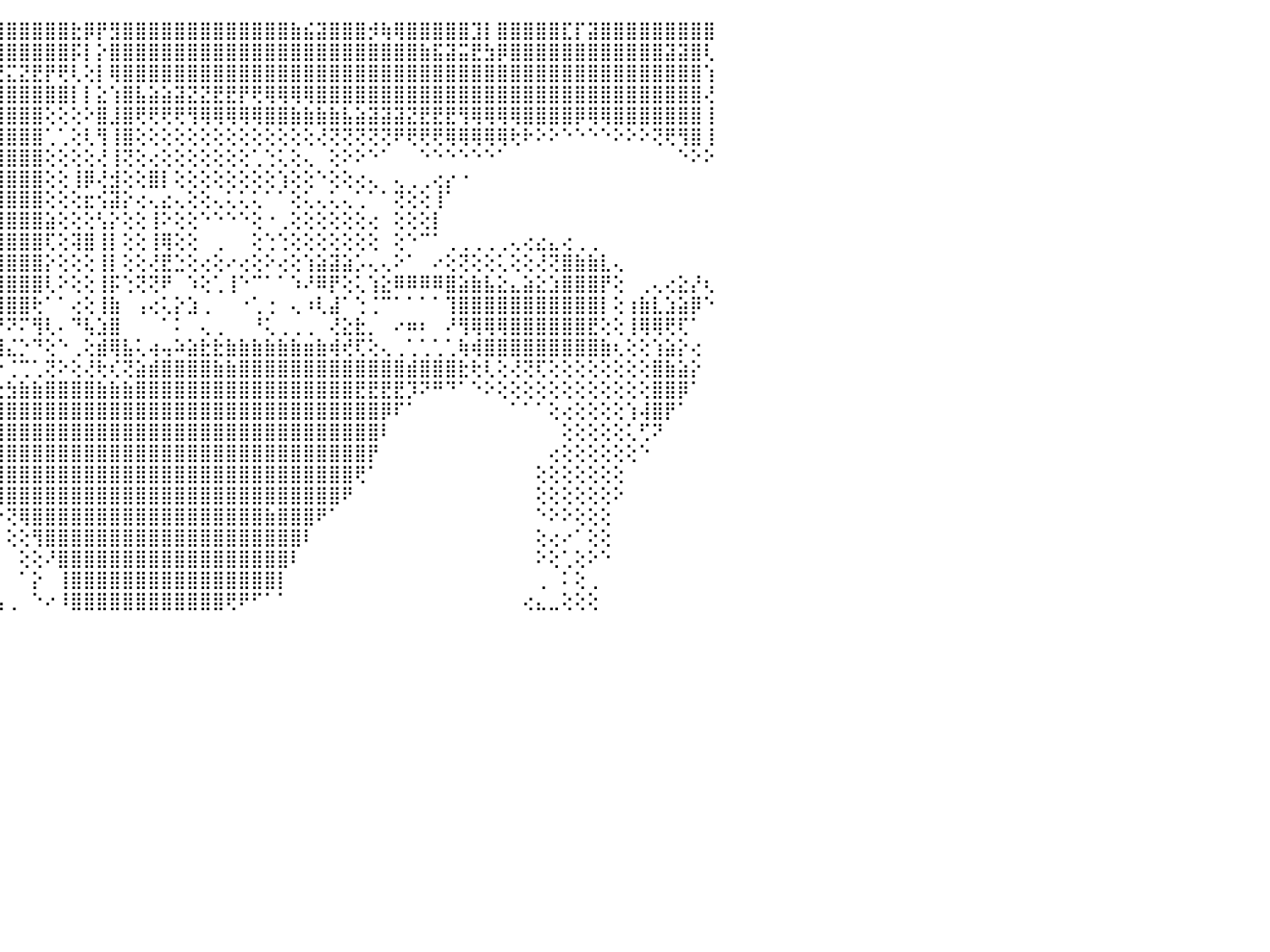

⣿⣿⣿⣿⣿⣿⣿⣿⣿⣿⣾⢿⡟⢝⣿⡕⢿⡇⣕⡕⢕⢹⣕⢁⣿⣿⣧⢼⣟⢙⣡⣴⣵⣿⣿⣿⣿⣿⣿⣿⣿⣿⣿⣿⣿⣿⣿⣿⣿⣿⣗⡿⡟⣻⣿⣿⣿⣿⣿⣿⣿⣿⣿⣿⣿⣿⣿⣷⣮⣽⣿⣿⣿⡺⢷⢿⣿⣿⣿⣿⣿⣹⡇⣿⣿⣿⣿⣿⣏⡏⣽⣿⣿⣿⣿⣿⣿⣿⣿⣿⠀
⣿⣿⣿⢟⢝⢝⢝⢝⢟⢿⡿⢇⢽⡇⣿⢧⢿⡇⣿⡇⢕⣸⡿⢵⣿⣿⣵⣗⢻⣿⣺⣿⣿⣿⣿⣿⣿⣿⣿⣿⣿⣿⢿⣿⣿⣿⣿⣿⣿⣿⡯⡇⡕⣿⣿⣿⣿⣿⣿⣿⣿⣿⣿⣿⣿⣿⣿⣿⣿⣿⣿⣿⣿⣿⣿⣿⣿⣷⣯⣽⣭⣟⣳⡿⣿⣿⣿⣿⣿⣿⣿⣿⣿⣿⣿⣿⣽⣽⣿⢇⠀
⢿⢿⢏⢕⢕⢕⢺⢣⡇⣱⡕⢵⢞⣯⣷⡇⢸⡷⢿⢗⣜⣽⣷⣿⣿⣿⣿⢿⢸⣿⣿⣿⣿⣿⣿⡿⢿⣟⢻⠍⠗⢊⢝⢹⣝⣍⣝⣟⡟⢟⢇⢕⡇⢿⣿⣿⣿⣿⣿⣿⣿⣿⣿⣿⣿⣿⣿⣿⣿⣿⣿⣿⣿⣿⣿⣿⣿⣿⣿⣿⣿⣿⣿⣿⣿⣿⣿⣿⣿⣿⣿⣿⣿⣿⣿⣿⣿⣿⣿⢱⠀
⣿⣷⣵⣕⢔⢔⢴⢕⣥⡿⢿⣕⢸⣟⣻⣏⣱⣵⣾⣿⣿⣿⣿⣿⣿⣿⣿⣷⣿⢿⢿⢻⢯⠟⢓⢝⢅⢅⢔⢕⢕⣱⣵⣾⣿⣿⣿⣿⣿⣿⡇⡇⣕⢱⣿⣧⣵⣵⣽⣝⣝⣟⣟⡟⢟⢿⢿⢿⢿⣿⣿⣿⣿⣿⣿⣿⣿⣿⣿⣿⣿⣿⣿⣿⣿⣿⣿⣿⣿⣿⣿⣿⣿⣿⣿⣿⣿⣿⣿⢜⠀
⣿⣿⣿⣿⣿⣿⣷⡸⣿⢵⢵⣿⣾⡟⣽⣿⣿⣿⣿⣿⣿⣿⣿⢿⡟⢿⠝⢇⢕⢅⢕⢕⢕⢕⣕⢕⢕⢕⠇⠕⠑⢹⣿⣿⣿⣿⣿⣿⢕⢕⢕⠕⣿⣸⣿⢟⢟⢟⢟⢻⢿⢿⢿⢿⢿⣿⣿⣷⣷⣷⣷⣧⣵⣽⣽⣽⣝⣟⣟⣟⢻⢿⢿⢿⢿⣿⣿⣿⣿⡿⢿⢿⣿⣿⣿⣿⣿⣿⣿⢸⠀
⣿⣿⣿⣿⣿⣿⣿⣷⡝⢕⣼⣿⢿⢿⣿⣿⢷⢿⢟⠏⢝⢙⢝⢕⢔⢕⢕⢕⢕⢕⢕⢕⢕⢕⢕⢔⢕⢔⠀⠀⠀⢸⣿⣿⣿⣿⣿⣿⢁⢁⢕⢇⢻⢸⣿⢕⢕⢕⢕⢕⢕⢕⢕⢕⢕⢕⢕⢕⢕⢜⢝⢝⢝⢝⢝⠟⢟⢟⢟⢿⢿⢿⢿⢿⢗⠗⠕⠕⠑⠑⠑⠑⠕⠕⠕⢝⢟⢻⣿⢸⠀
⣿⢏⢕⢕⢔⢝⢻⣿⢕⢕⢝⢕⣱⢕⢑⢅⢅⢔⢕⢕⢕⢑⢕⢕⠱⠕⢕⢔⢔⢕⠕⠁⠁⠁⠑⠁⠁⠁⠀⠀⠀⢸⣿⣿⣿⣿⣿⣿⢕⢕⢕⢕⢜⢸⢝⢕⢔⢕⢕⢕⢕⢕⢕⢕⢁⢑⢅⢕⢄⠀⢕⠕⠕⠑⠁⠀⠀⠑⠑⠑⠑⠑⠑⠁⠀⠀⠀⠀⠀⠀⠀⠀⠀⠀⠀⠀⠀⠑⠕⠕⠀
⡿⢕⢕⢕⢕⢕⢕⢜⢿⣷⣷⣾⢿⢕⢅⢕⢅⠀⠀⠑⠑⠑⠁⠁⢨⣽⣧⣕⡕⢄⠀⠀⠀⢀⢀⢀⢕⠔⠀⢔⢰⣾⣿⣿⣿⣿⣿⣿⢕⢕⢸⡿⢜⣺⢕⢕⣿⡇⢕⢕⢕⢕⢕⢕⢕⢕⢱⢕⢕⠑⢕⢕⢔⢄⠀⢄⢀⢀⢔⡔⠐⠀⠀⠀⠀⠀⠀⠀⠀⠀⠀⠀⠀⠀⠀⠀⠀⠀⠀⠀⠀
⢕⢕⢕⢕⢕⢕⢕⢕⢕⢑⢕⡕⣕⢕⢱⡇⢕⢕⠀⠀⢀⢄⢄⣄⣜⣻⣿⣿⡿⢕⠕⠔⠕⠑⠑⠑⡕⢕⢕⢕⠈⢹⣿⣿⣿⣿⣿⣿⢕⢕⢕⣖⢪⣽⡕⢔⢄⣔⢄⢕⢕⢄⢅⢅⢅⠁⠁⢕⢅⢄⢅⢄⢁⠁⠁⢝⢕⢕⢸⠁⠀⠀⠀⠀⠀⠀⠀⠀⠀⠀⠀⠀⠀⠀⠀⠀⠀⠀⠀⠀⠀
⢕⢕⢕⢕⢕⢕⢕⢕⢕⢕⢕⢝⣝⢕⢜⢕⢕⢕⢕⢃⢑⢑⢕⢅⢕⢸⣿⣿⣟⡕⢔⢔⢜⢸⣿⣧⣷⢕⢕⢕⠀⣽⣿⢿⣿⣿⣿⣿⣵⢕⢕⢕⢣⡕⢕⢕⢸⠕⢕⢕⠑⠑⠑⠑⢕⠐⢀⢕⢕⢕⢕⢕⢕⢔⠀⢕⢕⢕⡇⠀⠀⠀⠀⠀⠀⠀⠀⠀⠀⠀⠀⠀⠀⠀⠀⠀⠀⠀⠀⠀⠀
⢕⢕⢕⢕⢕⢕⢕⢕⢕⢕⢕⣸⣻⣕⣇⢕⢕⢕⢕⢕⢕⢕⢕⢕⠁⢑⢕⣮⣯⢕⠑⢕⢕⢸⡏⣿⡟⢕⢕⢕⠀⢜⢿⣿⣿⣿⣿⣿⢏⢕⢽⣿⢸⡇⢕⢕⢸⢿⢕⢕⠀⢀⠀⠀⢕⢑⢑⢕⢕⢕⢕⢕⢕⢕⠀⢕⠑⠉⠁⢀⢀⢀⢀⢀⢄⢔⣔⣄⢔⢀⢀⠀⠀⠀⠀⠀⠀⠀⠀⠀⠀
⢕⢕⢕⢕⢕⢕⢕⢕⢕⢕⢕⢙⠙⠙⡻⢵⢗⢳⢷⣷⠗⠗⠓⠇⠕⠕⢜⢝⡻⢇⠁⢕⢕⠸⠑⠝⠕⢕⢕⢕⢄⠌⢕⡽⣿⣿⣿⣿⡕⢕⢕⢕⢸⡇⢕⢕⢜⣟⣑⢕⢔⢕⠔⢔⢕⠕⢔⢕⢱⣵⣽⣵⡡⢄⢄⠕⠁⠀⠔⢕⢝⢕⢕⢅⢕⢕⢜⢝⣿⣷⣷⣇⢄⠀⠀⠀⠀⠀⠀⠀⠀
⢕⢕⢕⢕⢱⡗⢕⢵⠕⢇⠑⢡⡔⣎⣕⣕⣱⣵⡾⢻⣵⣵⢄⡀⣀⣀⢀⢇⢕⢕⠕⢑⣕⡁⢕⢕⢕⢕⢑⠕⢑⠀⣯⢯⣿⣿⣿⣿⢇⠕⢕⢕⢸⡯⢑⢝⢝⠟⠀⠱⢕⢁⢸⠑⠉⠁⠁⠱⠜⠿⡟⢕⢅⢱⣕⠿⠿⠿⠿⣿⣵⣷⣧⣕⣄⣵⣕⣱⣿⣿⣿⡟⢕⠀⢀⢄⢔⣕⡜⢆⠀
⢕⢕⢕⢕⠞⢕⢄⢐⢡⣕⡔⢻⣿⣿⣿⣿⢿⣿⣿⣿⣷⣷⣿⣿⣿⣿⣿⣿⡇⢕⢴⢱⣿⡇⢕⡕⢕⠅⠔⠑⠄⢀⣿⣿⣿⣿⣿⢗⠁⠁⢔⢕⢸⣷⠀⢠⢔⢅⡕⣱⢀⠀⠀⠐⢁⢐⠀⢄⠰⢇⣼⠁⢑⢈⠉⠁⠁⠁⠁⢹⣿⣿⣿⣿⣿⣿⣿⣿⣿⣿⣿⡇⢕⢰⣷⣇⣱⣵⡿⠑⠀
⢕⢕⢕⢕⢅⢅⢁⢕⠑⠁⢁⠀⠟⢻⠿⠇⠀⠻⠿⢿⠿⠿⠟⠟⠟⠟⠟⠛⢇⢕⠀⠈⠀⠸⠇⠈⠈⠁⠐⠐⠀⢐⢇⢜⠝⠝⠍⢻⢇⠄⠙⢧⣱⣿⠀⠀⠀⠁⠅⠀⢄⢀⠀⠀⠘⢅⢀⢀⢀⠀⢜⣕⣗⡀⠀⠔⠶⠆⠀⠜⢻⢿⢿⢿⣿⣿⣿⣿⣿⣿⣟⢕⢕⢸⢿⢿⢟⢏⠁⠀⠀
⣵⣵⣾⣧⣅⢑⢕⢕⢔⢔⢔⢀⢀⠐⠐⠀⠀⠀⠀⠁⠁⠁⠁⠁⠉⠉⠁⢀⣕⣕⣕⣕⣕⡕⢕⢅⣕⣔⣁⣅⣔⣗⢟⠿⢿⣌⡑⠙⢕⠑⢀⢕⣾⢿⣧⢅⢴⢤⠵⣵⣗⣗⣷⣷⣷⣷⣷⣷⣶⣷⢾⢞⢏⢕⢄⢀⢁⢁⢁⢁⢷⢾⣿⣿⣿⣿⣿⣿⣿⣿⣿⣷⢆⢕⢕⢱⣵⡕⢔⠀⠀
⣿⣿⣿⣿⣿⡇⢕⢕⢕⢕⢳⣧⣵⣕⣕⢔⢔⢄⢄⢔⢔⢔⣔⣔⣔⣔⣔⣔⣗⣿⣿⣿⣿⣿⣿⣿⣿⣷⣾⣯⣽⣕⢜⠃⠒⢈⢉⢁⢝⠕⢕⢜⢗⢎⢝⣵⣾⣿⣿⣿⣿⣷⣷⣿⣿⣿⣿⣿⣿⣿⣿⣿⣿⣿⣿⣿⣾⣿⣿⣿⣗⢗⢇⢕⢜⢝⢏⢕⢕⢕⢕⢕⢕⢕⢕⣿⣷⣵⡕⠀⠀
⣿⣿⣿⣿⣿⡇⢕⢕⢕⢕⢜⣿⣿⣿⣿⣿⣿⣿⣿⣿⣿⣿⣿⣿⣿⣿⣿⣿⣿⣿⣿⣿⣿⣿⣿⣿⣿⣿⡟⢻⢝⢕⢔⣖⢖⣳⣷⣷⣿⣿⣿⣿⣷⣷⣷⣿⣿⣿⣿⣿⣿⣿⣿⣿⣿⣿⣿⣿⣿⣿⣿⣿⣟⣟⣟⣟⡹⠝⠛⠙⠁⠑⠕⢕⢕⢕⢕⢕⢕⢕⢕⢕⢕⢕⢕⣿⣿⡿⠁⠀⠀
⠟⠿⠿⢿⠿⠃⠑⢕⢕⢕⠁⣿⣿⣿⣿⣿⣿⣿⣿⣿⣿⢿⢿⣿⣿⣿⣿⣿⣿⣿⣿⣿⣿⣿⣿⣿⣿⣿⣿⣿⣿⣷⣷⣿⣿⣿⣿⣿⣿⣿⣿⣿⣿⣿⣿⣿⣿⣿⣿⣿⣿⣿⣿⣿⣿⣿⣿⣿⣿⣿⣿⣿⣿⣿⡿⠏⠁⠀⠀⠀⠀⠀⠀⠀⠁⠁⠁⢕⢔⢕⢕⢕⢕⢱⢼⣿⡟⠁⠀⠀⠀
⠀⠀⠀⠀⠀⠀⠀⠁⠑⢕⠀⢸⣿⣿⣿⣿⣿⣿⣷⣷⣷⣿⣿⣿⣿⣿⣿⣿⣿⣿⣿⣿⣿⣿⣿⣿⣿⣿⣿⣿⣿⣿⣿⣿⣿⣿⣿⣿⣿⣿⣿⣿⣿⣿⣿⣿⣿⣿⣿⣿⣿⣿⣿⣿⣿⣿⣿⣿⣿⣿⣿⣿⣿⣿⠇⠀⠀⠀⠀⠀⠀⠀⠀⠀⠀⠀⠀⠀⢕⢕⢕⢕⢕⢅⢋⠝⠀⠀⠀⠀⠀
⠀⠀⠀⠀⠀⠀⠀⠀⠀⠑⢀⢸⣿⣿⣿⣿⣿⣿⣿⣿⣿⣿⣿⣿⣿⣿⣿⣿⣿⣿⣿⣿⣿⣿⣿⣿⣿⣿⣿⣿⣿⣿⣿⣿⣿⣿⣿⣿⣿⣿⣿⣿⣿⣿⣿⣿⣿⣿⣿⣿⣿⣿⣿⣿⣿⣿⣿⣿⣿⣿⣿⣿⣿⡟⠀⠀⠀⠀⠀⠀⠀⠀⠀⠀⠀⠀⠀⢔⢕⢕⢕⢕⢕⢕⠑⠀⠀⠀⠀⠀⠀
⠀⠀⠀⠀⠀⠀⠀⠀⠀⠀⠁⢸⣿⣿⣿⣿⣿⣿⣿⣿⣿⣿⣿⣿⣿⣿⣿⣿⣿⣿⣿⣿⣿⣿⣿⣿⣿⣿⣿⣿⣿⣿⣿⣿⣿⣿⣿⣿⣿⣿⣿⣿⣿⣿⣿⣿⣿⣿⣿⣿⣿⣿⣿⣿⣿⣿⣿⣿⣿⣿⣿⣿⢟⠁⠀⠀⠀⠀⠀⠀⠀⠀⠀⠀⠀⠀⢕⢕⢕⢕⢕⢕⢕⠀⠀⠀⠀⠀⠀⠀⠀
⠀⠀⠀⠀⠀⠀⠀⠀⠀⠀⠀⠁⢻⣿⣿⣿⣿⣿⣿⣿⣿⣿⣿⣿⣿⣿⣿⣿⣿⣿⣿⣿⣿⣿⣿⣿⣿⣿⣿⣿⣿⣿⡿⢿⣿⣿⣿⣿⣿⣿⣿⣿⣿⣿⣿⣿⣿⣿⣿⣿⣿⣿⣿⣿⣿⣿⣿⣿⣿⣿⣿⠟⠀⠀⠀⠀⠀⠀⠀⠀⠀⠀⠀⠀⠀⠀⢕⢕⢕⢕⢕⢕⠕⠀⠀⠀⠀⠀⠀⠀⠀
⠀⠀⠀⠀⠀⠀⠀⠀⠀⠀⠀⠀⠘⣿⣿⣿⣿⣿⣿⣿⣿⣿⣿⣿⣿⣿⣿⣿⣿⣿⣿⣿⣿⣿⣿⣿⣿⣿⣿⣿⣿⡏⢕⢕⠕⢝⢿⣿⣿⣿⣿⣿⣿⣿⣿⣿⣿⣿⣿⣿⣿⣿⣿⣿⣿⣷⣿⣿⣿⠟⠁⠀⠀⠀⠀⠀⠀⠀⠀⠀⠀⠀⠀⠀⠀⠀⠑⠕⠕⢕⢕⢕⠀⠀⠀⠀⠀⠀⠀⠀⠀
⠀⠀⠀⠀⠀⠀⠀⠀⠀⠀⠀⠀⠑⢸⣿⣿⣿⣿⣿⣿⣿⣿⣿⣿⣿⣿⣿⣿⣿⣿⣿⣿⣿⣿⣿⣿⣿⣿⣿⣿⣿⡇⠄⢀⠀⢕⢕⢻⣿⣿⣿⣿⣿⣿⣿⣿⣿⣿⣿⣿⣿⣿⣿⣿⣿⣿⣿⣿⠇⠀⠀⠀⠀⠀⠀⠀⠀⠀⠀⠀⠀⠀⠀⠀⠀⠀⢕⢔⠔⠁⢕⢕⠀⠀⠀⠀⠀⠀⠀⠀⠀
⠀⠀⠀⠀⠀⠀⠀⠀⠀⠀⠀⠀⠀⠀⢹⣿⣿⣿⣿⣿⣿⣿⣿⣿⣿⣿⣿⣿⣿⣿⣿⣿⣿⣿⣿⣿⣿⣿⣿⣿⣿⣿⡄⠀⠀⠀⢕⢕⠜⣿⣿⣿⣿⣿⣿⣿⣿⣿⣿⣿⣿⣿⣿⣿⣿⣿⣿⠇⠀⠀⠀⠀⠀⠀⠀⠀⠀⠀⠀⠀⠀⠀⠀⠀⠀⠀⠕⢕⢁⢕⠕⠑⠀⠀⠀⠀⠀⠀⠀⠀⠀
⠀⠀⠀⠀⠀⠀⠀⠀⠀⠀⠀⠀⢄⢀⣰⣿⣿⣿⣿⣿⣿⣿⣿⣿⣿⣿⣿⣿⣿⣿⣿⣿⣿⣿⣿⣿⣿⣿⣿⣿⣿⣿⣷⡄⠀⠀⠁⡕⠀⢸⣿⣿⣿⣿⣿⣿⣿⣿⣿⣿⣿⣿⣿⣿⣿⣿⡇⠀⠀⠀⠀⠀⠀⠀⠀⠀⠀⠀⠀⠀⠀⠀⠀⠀⠀⠀⢀⠀⠅⢕⢀⠀⠀⠀⠀⠀⠀⠀⠀⠀⠀
⠀⠀⠀⠀⠀⠀⠀⠀⠀⠀⠀⢀⠀⢜⣿⣿⣿⣿⣿⣿⣿⣿⣿⣿⣿⣿⣿⣿⣿⣿⣿⣿⣿⣿⣿⣿⣿⣿⣿⣿⣿⣿⣿⣿⣦⢀⠀⠑⠔⠸⣿⣿⣿⣿⣿⣿⣿⣿⣿⣿⣿⣿⢟⠟⠋⠁⠁⠀⠀⠀⠀⠀⠀⠀⠀⠀⠀⠀⠀⠀⠀⠀⠀⠀⠀⢔⣄⣀⢕⢕⢕⠀⠀⠀⠀⠀⠀⠀⠀⠀⠀
⠀⠀⠀⠀⠀⠀⠀⠀⠀⠀⠀⠀⠀⠀⠀⠀⠀⠀⠀⠀⠀⠀⠀⠀⠀⠀⠀⠀⠀⠀⠀⠀⠀⠀⠀⠀⠀⠀⠀⠀⠀⠀⠀⠀⠀⠀⠀⠀⠀⠀⠀⠀⠀⠀⠀⠀⠀⠀⠀⠀⠀⠀⠀⠀⠀⠀⠀⠀⠀⠀⠀⠀⠀⠀⠀⠀⠀⠀⠀⠀⠀⠀⠀⠀⠀⠀⠀⠀⠀⠀⠀⠀⠀⠀⠀⠀⠀⠀⠀⠀⠀